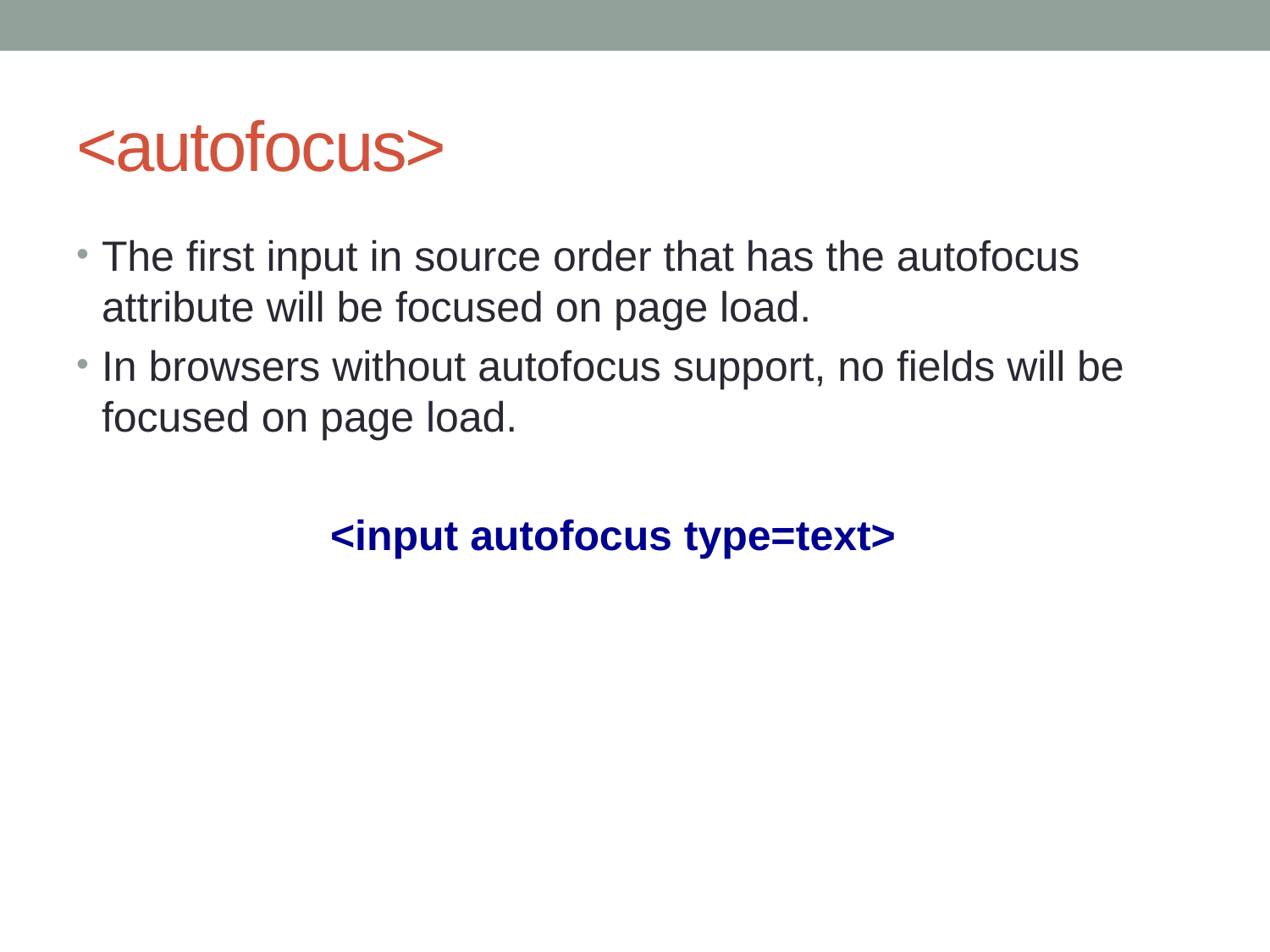

# <autofocus>
The first input in source order that has the autofocus attribute will be focused on page load.
In browsers without autofocus support, no fields will be focused on page load.

		<input autofocus type=text>